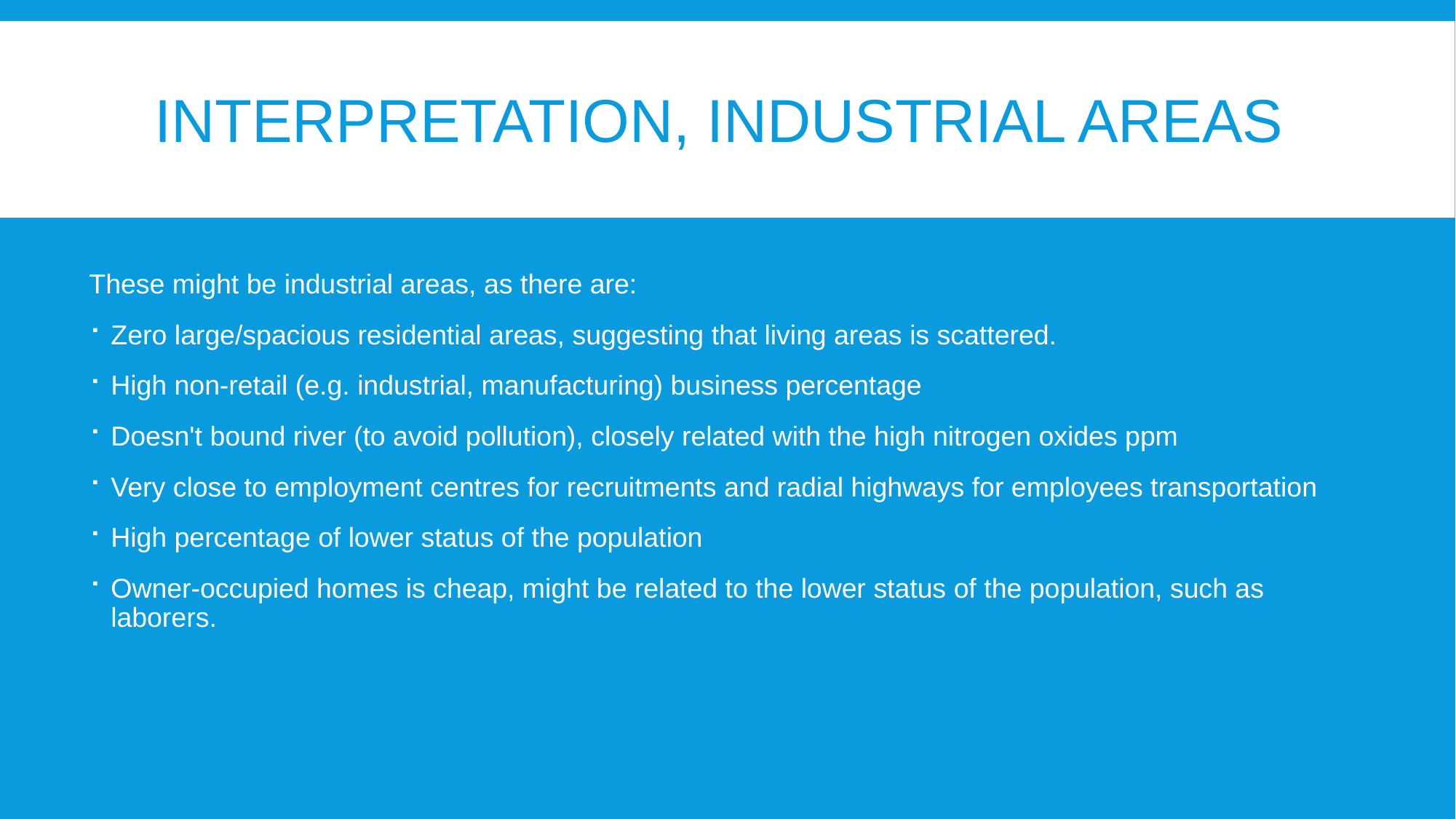

# Interpretation, Industrial Areas
These might be industrial areas, as there are:
Zero large/spacious residential areas, suggesting that living areas is scattered.
High non-retail (e.g. industrial, manufacturing) business percentage
Doesn't bound river (to avoid pollution), closely related with the high nitrogen oxides ppm
Very close to employment centres for recruitments and radial highways for employees transportation
High percentage of lower status of the population
Owner-occupied homes is cheap, might be related to the lower status of the population, such as laborers.